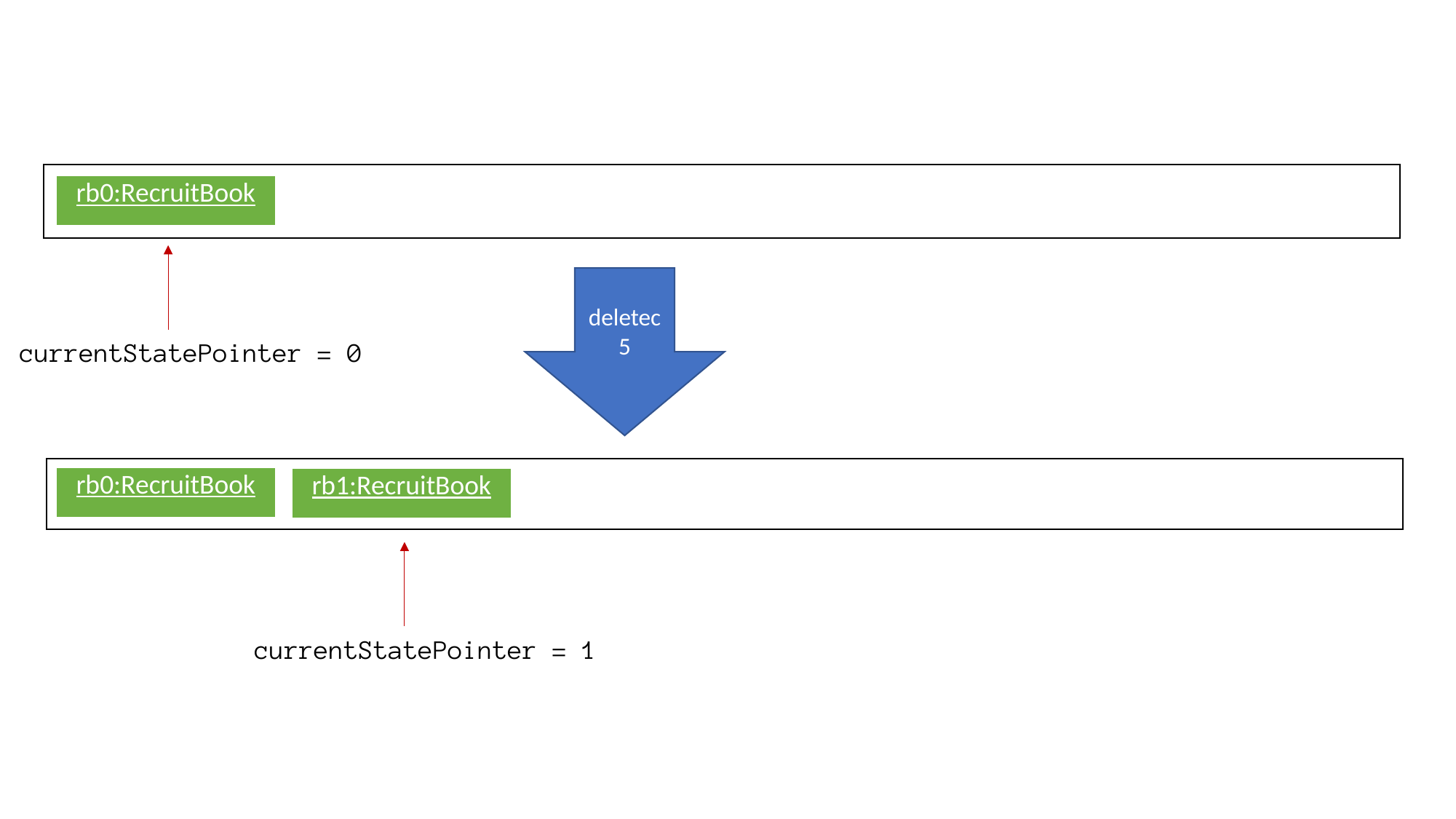

| rb0:RecruitBook |
| --- |
deletec5
currentStatePointer = 0

| rb0:RecruitBook |
| --- |
| rb1:RecruitBook |
| --- |
currentStatePointer = 1